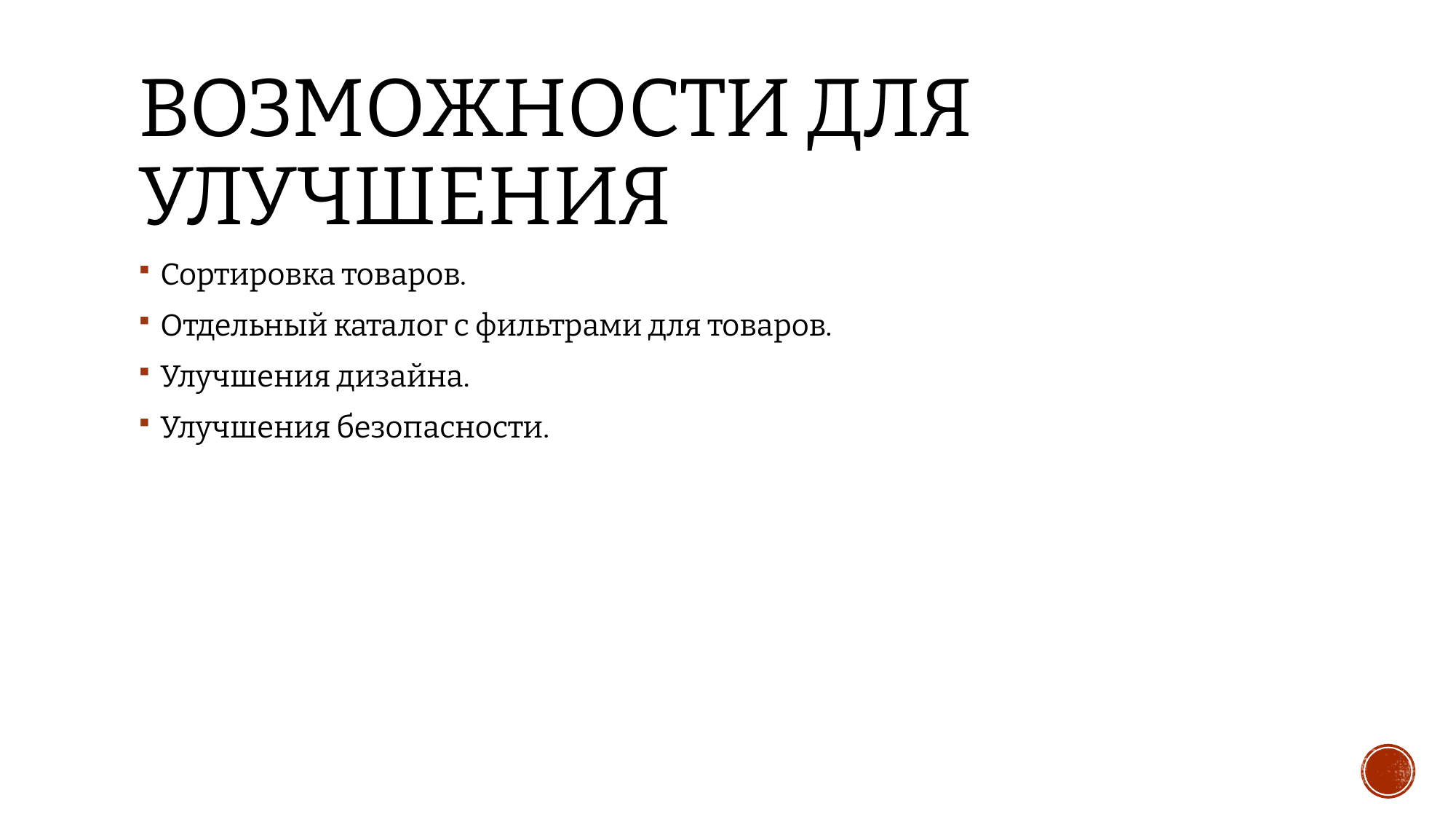

# Возможности для улучшения
Сортировка товаров.
Отдельный каталог с фильтрами для товаров.
Улучшения дизайна.
Улучшения безопасности.